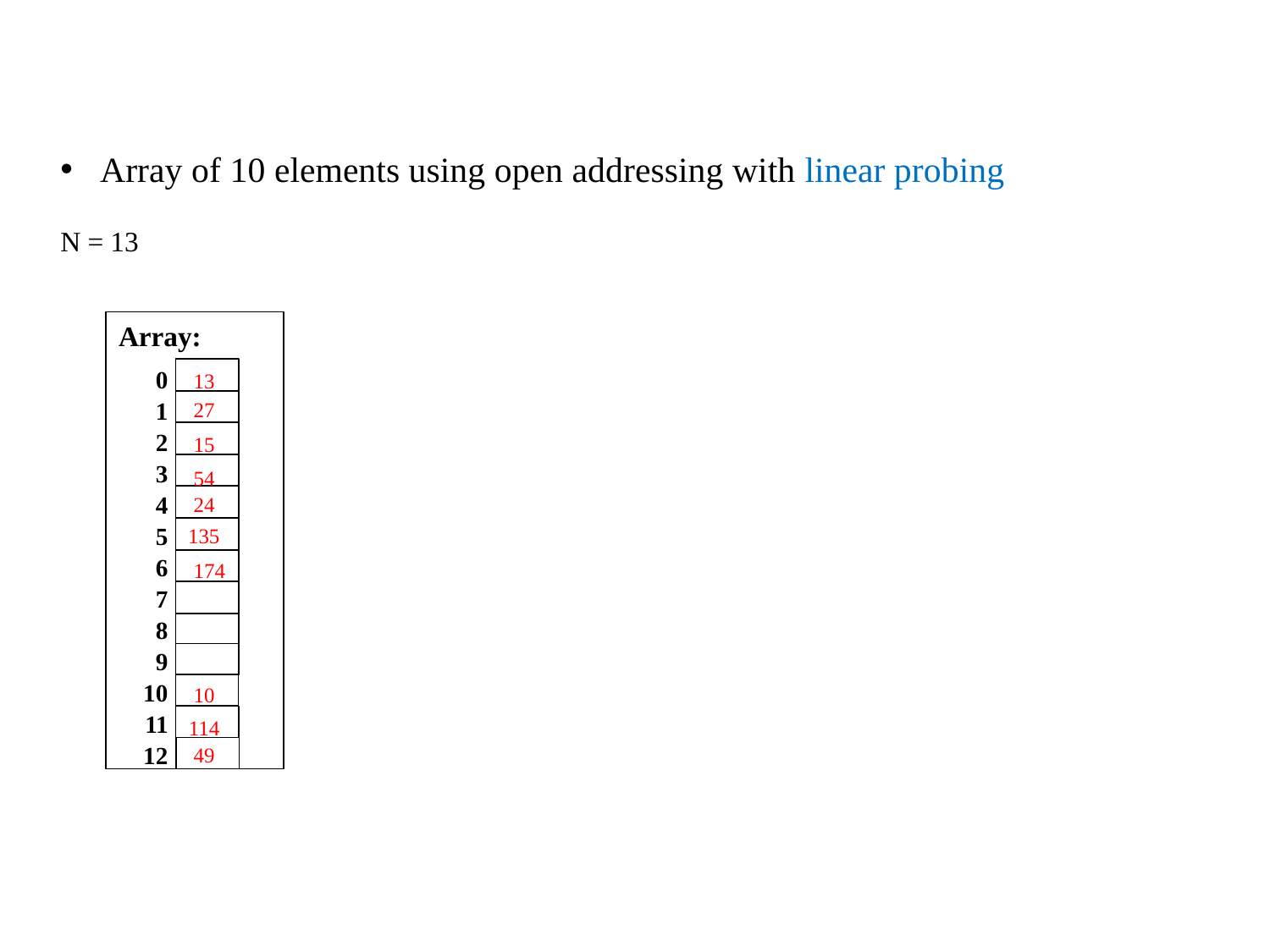

Array of 10 elements using open addressing with linear probing

N = 13

Array:
0
1
2
3
4
5
6
7
8
9
10
11
12

13
27
15
54
24
135
174
10
114
49